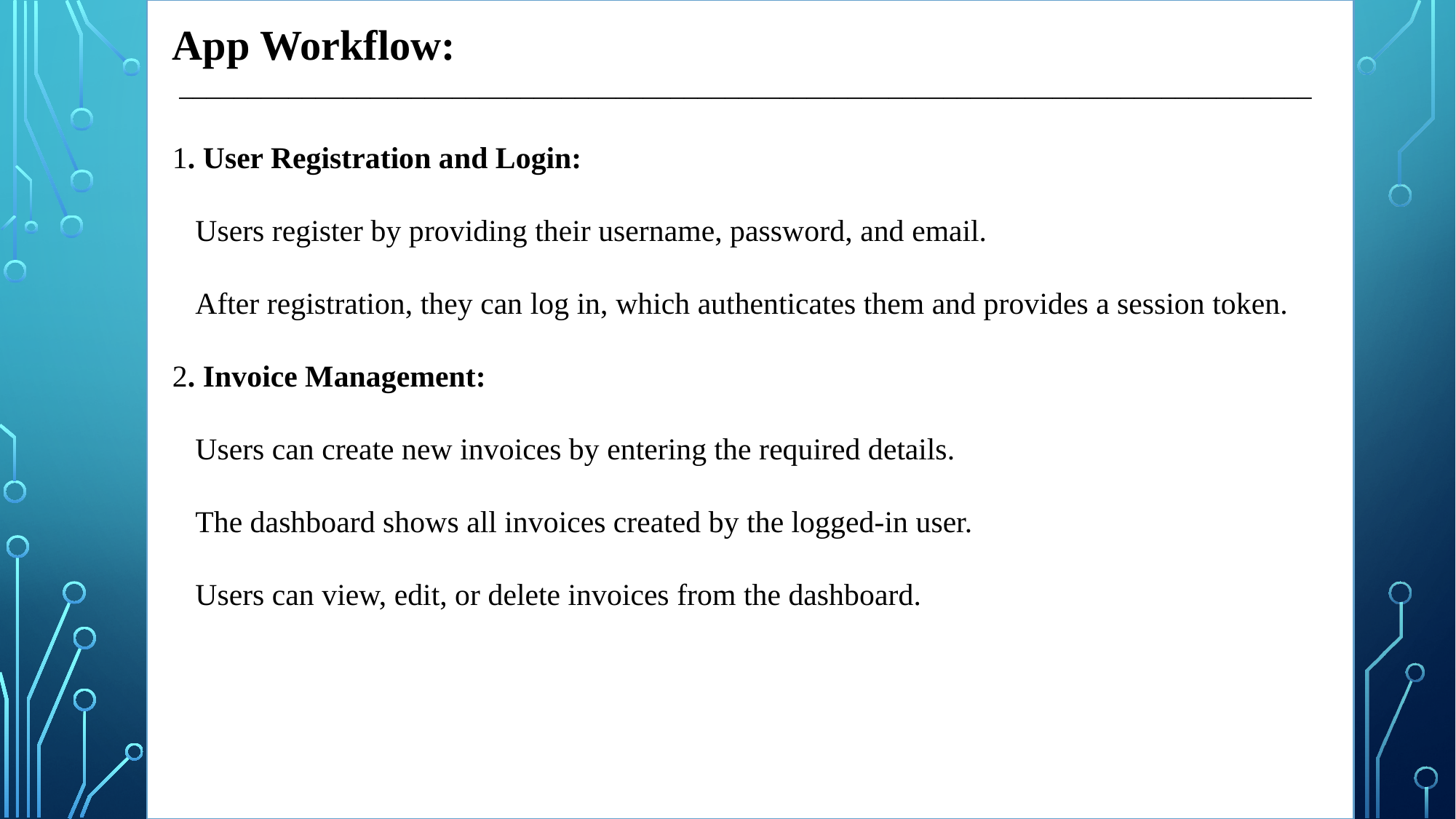

App Workflow:
 ___________________________________________________________________________________

1. User Registration and Login:

   Users register by providing their username, password, and email.

   After registration, they can log in, which authenticates them and provides a session token.

2. Invoice Management:

   Users can create new invoices by entering the required details.

   The dashboard shows all invoices created by the logged-in user.

   Users can view, edit, or delete invoices from the dashboard.